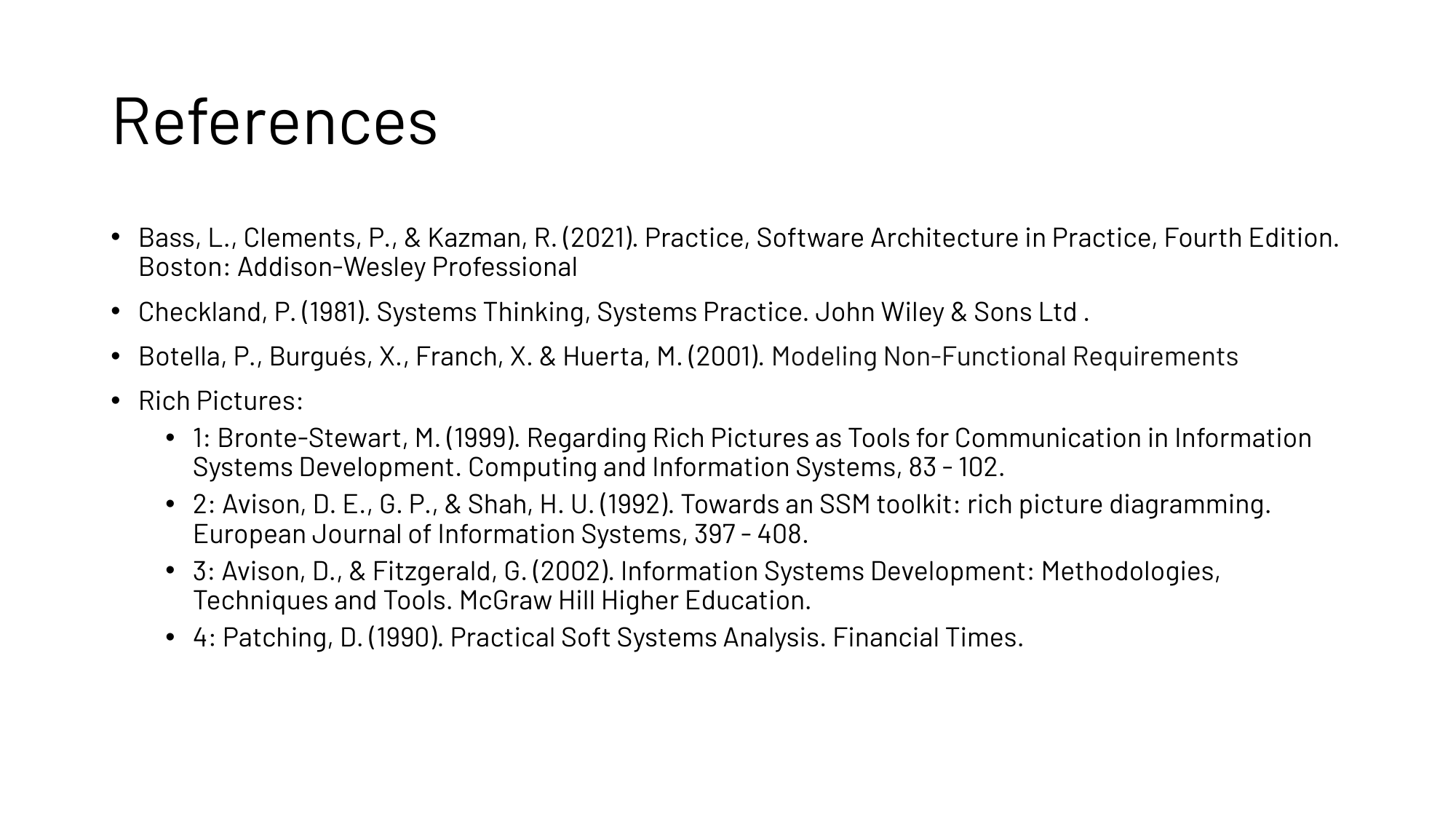

# References
Bass, L., Clements, P., & Kazman, R. (2021). Practice, Software Architecture in Practice, Fourth Edition. Boston: Addison-Wesley Professional
Checkland, P. (1981). Systems Thinking, Systems Practice. John Wiley & Sons Ltd .
Botella, P., Burgués, X., Franch, X. & Huerta, M. (2001). Modeling Non-Functional Requirements
Rich Pictures:
1: Bronte-Stewart, M. (1999). Regarding Rich Pictures as Tools for Communication in Information Systems Development. Computing and Information Systems, 83 - 102.
2: Avison, D. E., G. P., & Shah, H. U. (1992). Towards an SSM toolkit: rich picture diagramming. European Journal of Information Systems, 397 - 408.
3: Avison, D., & Fitzgerald, G. (2002). Information Systems Development: Methodologies, Techniques and Tools. McGraw Hill Higher Education.
4: Patching, D. (1990). Practical Soft Systems Analysis. Financial Times.